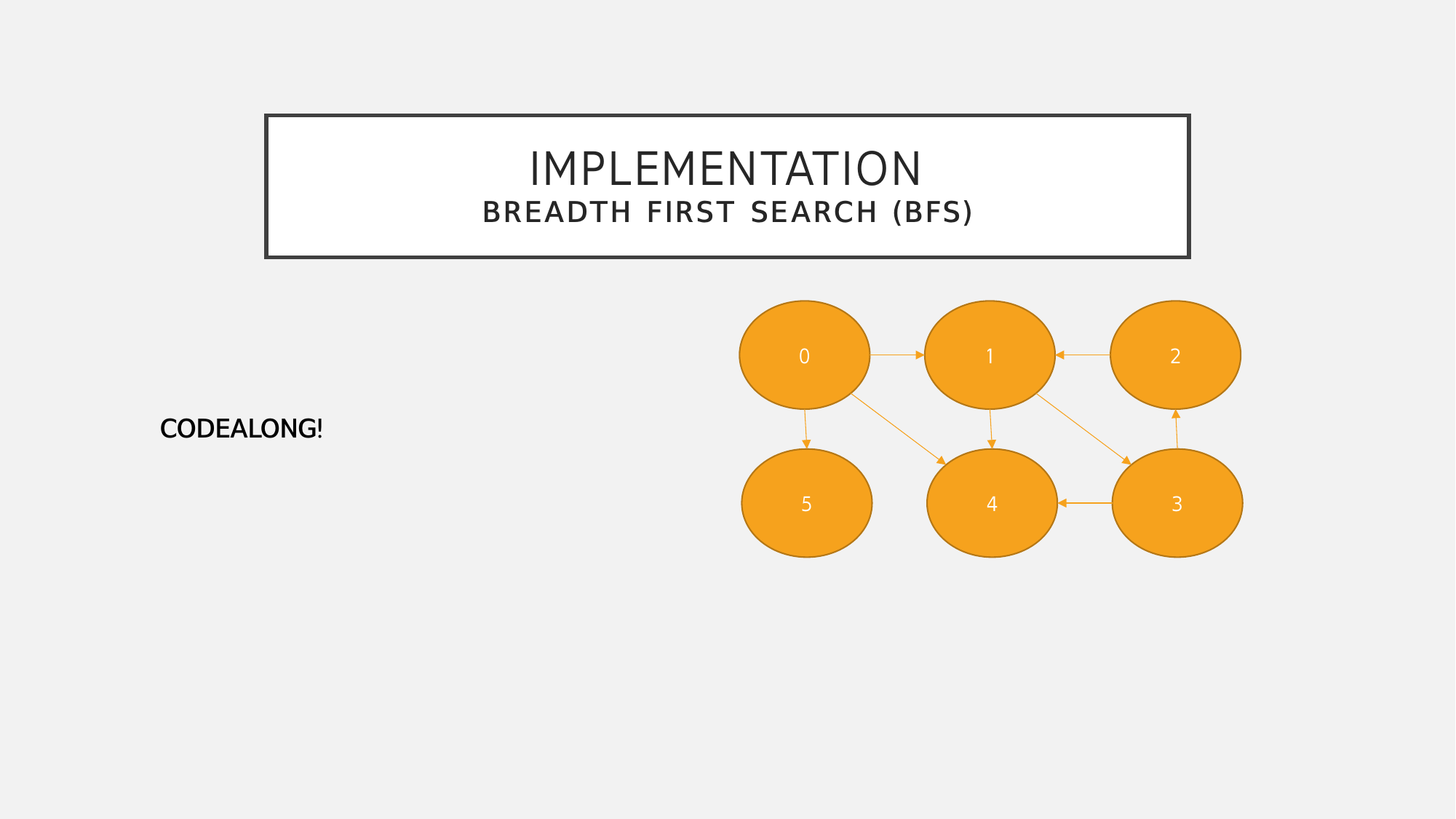

# implementation Breadth First Search (BFS)
0
1
2
CODEALONG!
5
4
3